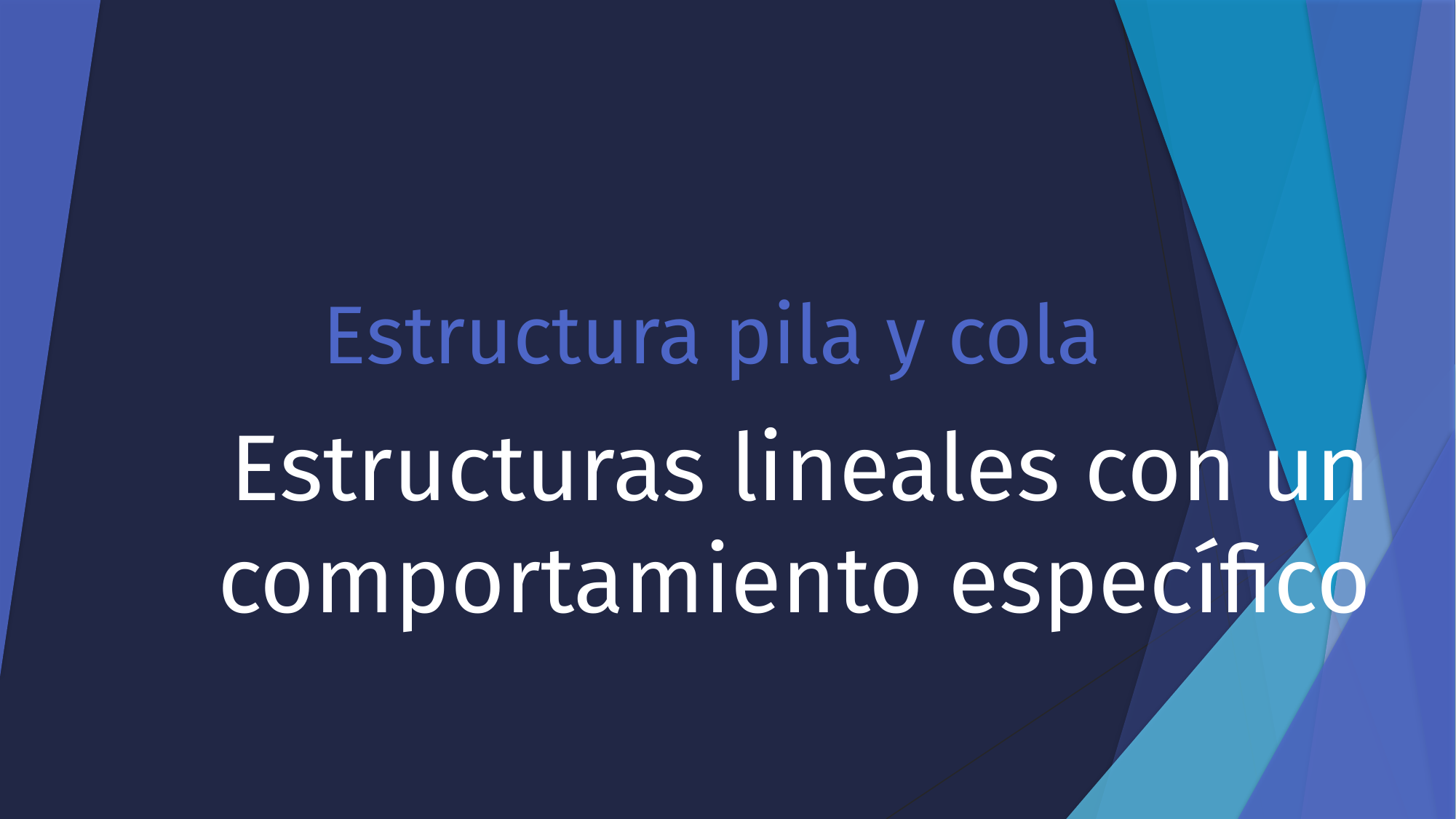

# Estructura pila y cola
Estructuras lineales con un comportamiento específico